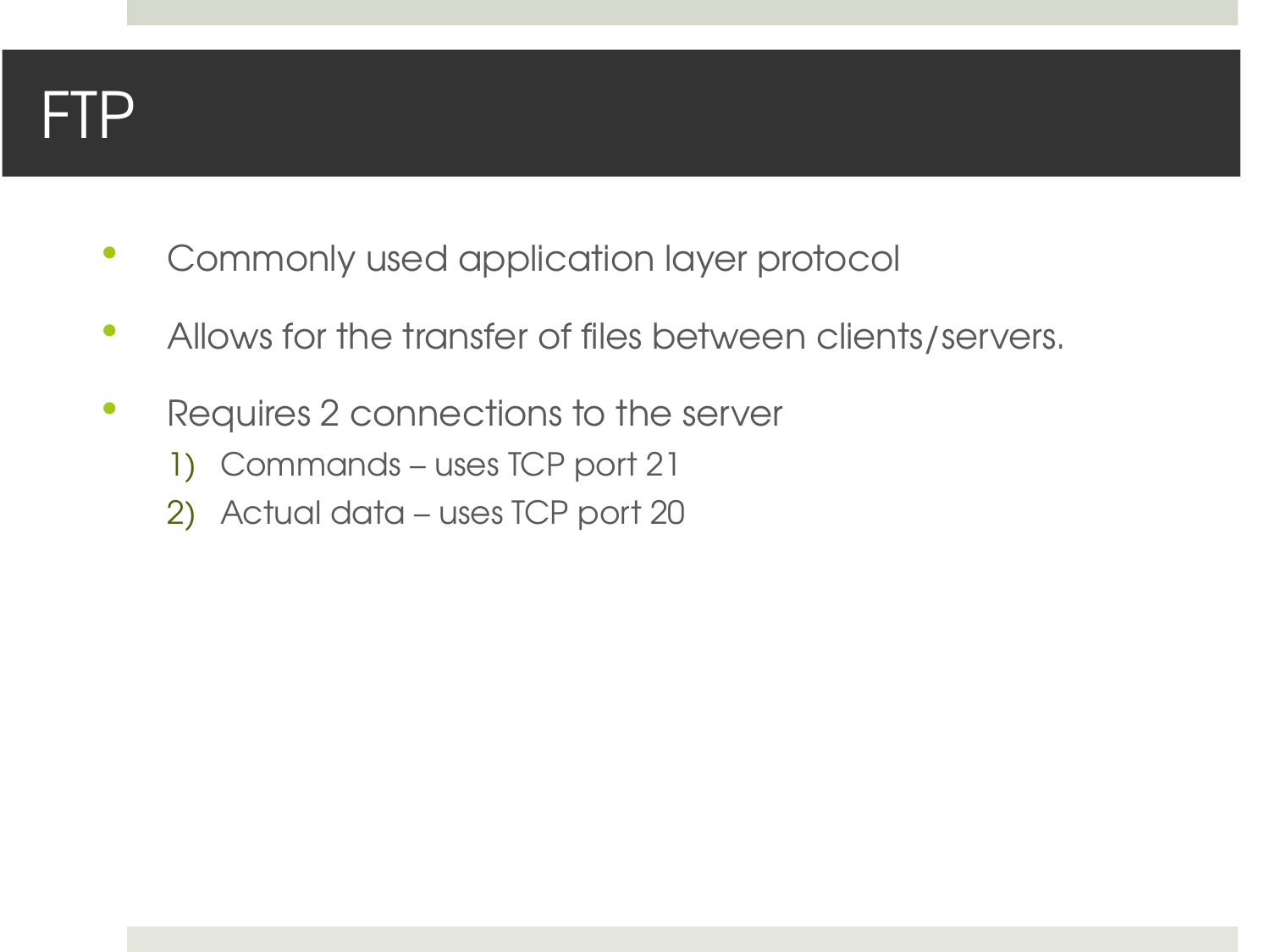

# FTP
Commonly used application layer protocol
Allows for the transfer of files between clients/servers.
Requires 2 connections to the server
Commands – uses TCP port 21
Actual data – uses TCP port 20